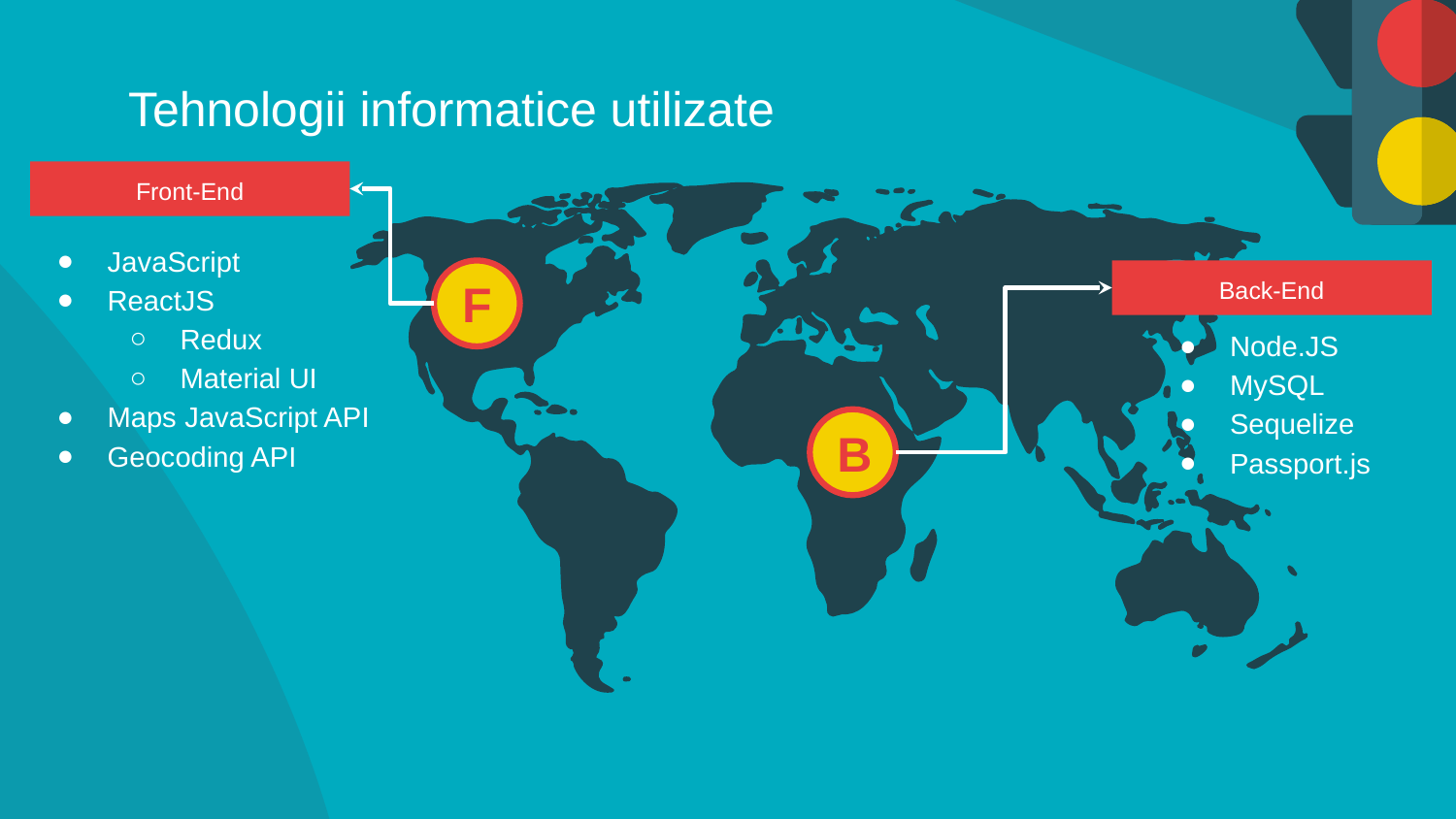

# Tehnologii informatice utilizate
Front-End

F
Back-End

JavaScript
ReactJS
Redux
Material UI
Maps JavaScript API
Geocoding API
Node.JS
MySQL
Sequelize
Passport.js
B